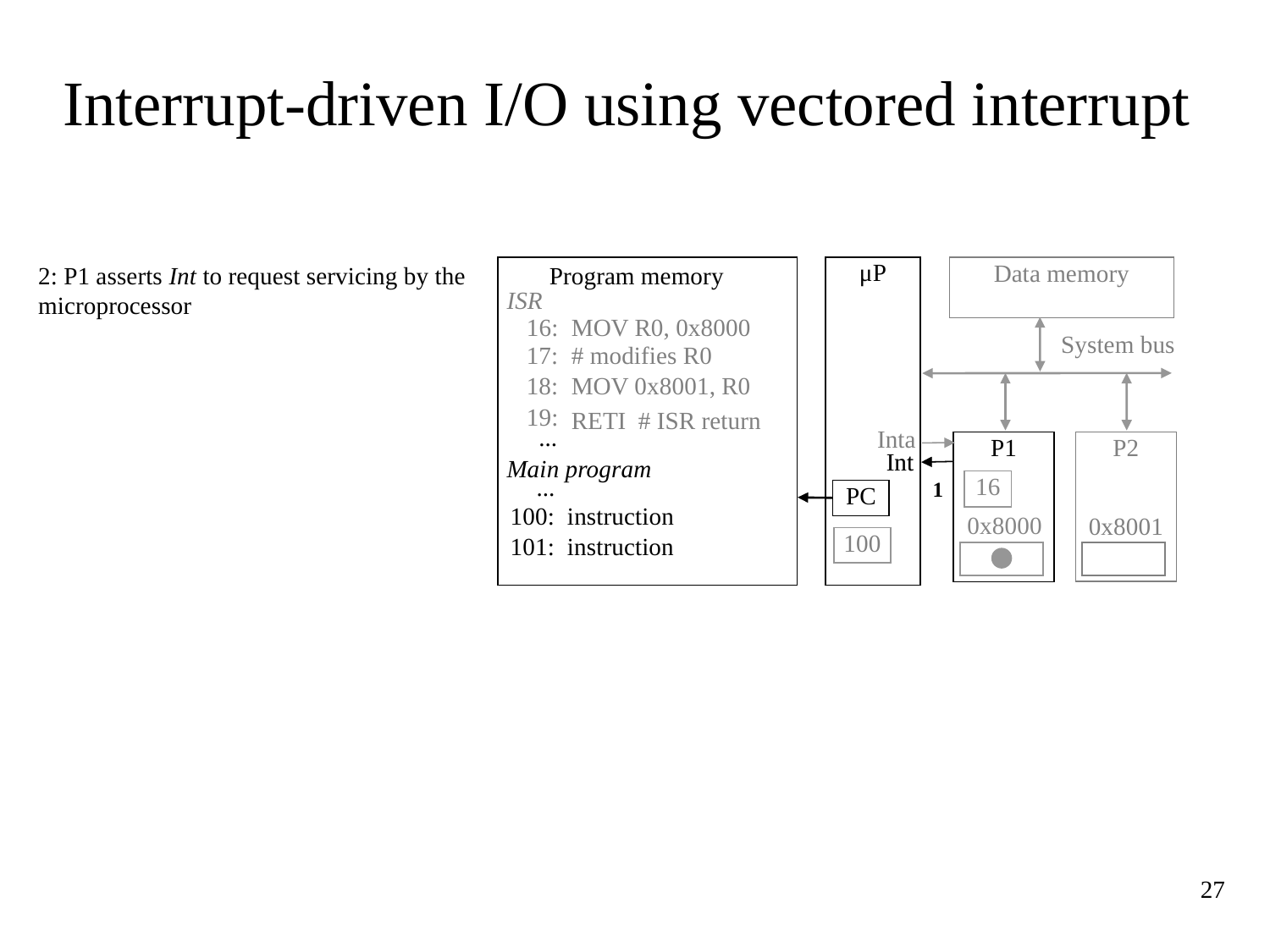

# Interrupt-driven I/O using vectored interrupt

μP
Data memory
Program memory
ISR
16:
MOV R0, 0x8000

System bus
17:
# modifies R0
18:
MOV 0x8001, R0

19:
RETI  # ISR return
...
Inta
P1
P2

Main program
16
...
PC

100:
instruction
0x8000
0x8001
100
101:
instruction

2: P1 asserts Int to request servicing by the microprocessor
Int
Int

1

27